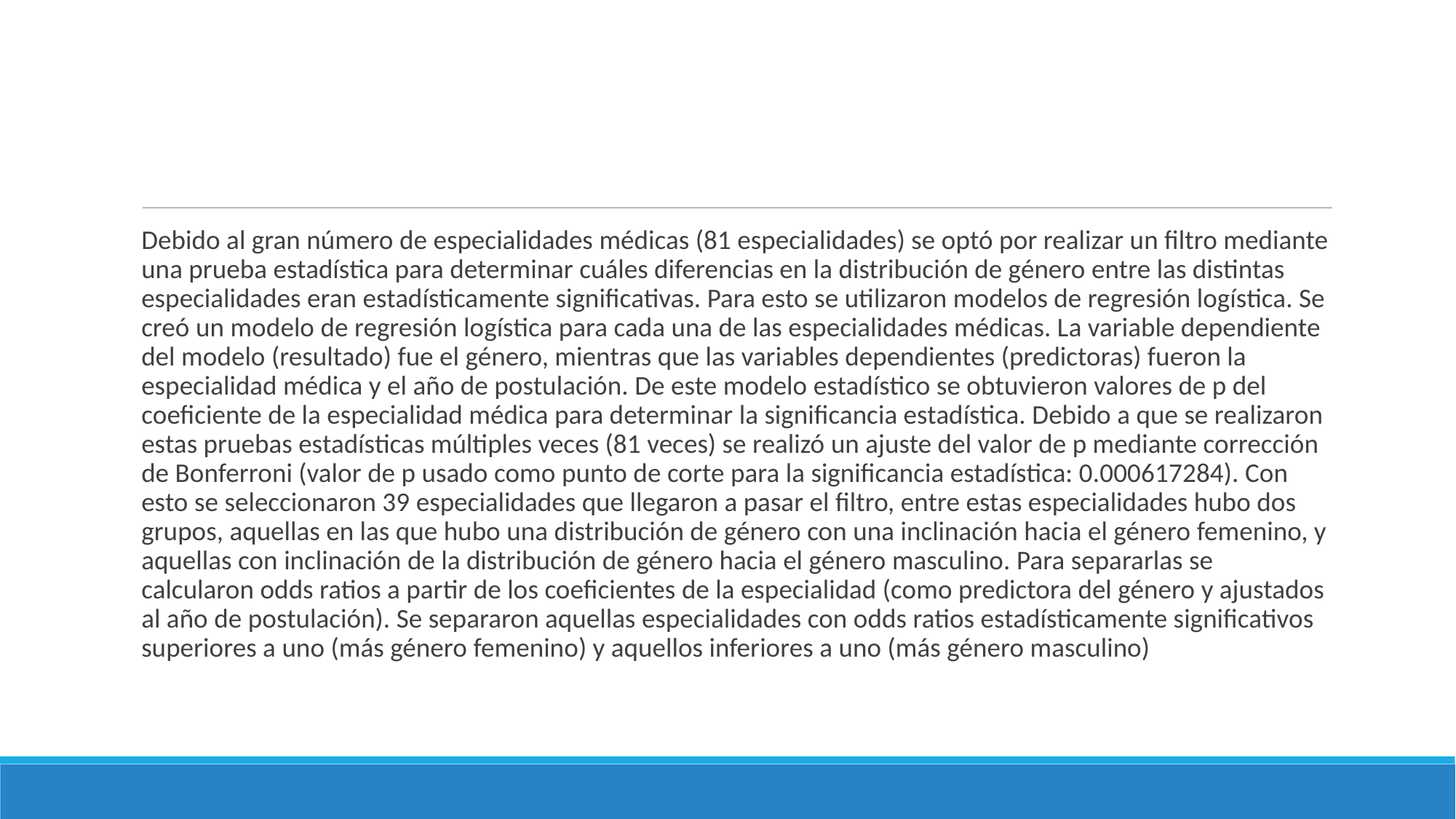

#
Debido al gran número de especialidades médicas (81 especialidades) se optó por realizar un filtro mediante una prueba estadística para determinar cuáles diferencias en la distribución de género entre las distintas especialidades eran estadísticamente significativas. Para esto se utilizaron modelos de regresión logística. Se creó un modelo de regresión logística para cada una de las especialidades médicas. La variable dependiente del modelo (resultado) fue el género, mientras que las variables dependientes (predictoras) fueron la especialidad médica y el año de postulación. De este modelo estadístico se obtuvieron valores de p del coeficiente de la especialidad médica para determinar la significancia estadística. Debido a que se realizaron estas pruebas estadísticas múltiples veces (81 veces) se realizó un ajuste del valor de p mediante corrección de Bonferroni (valor de p usado como punto de corte para la significancia estadística: 0.000617284). Con esto se seleccionaron 39 especialidades que llegaron a pasar el filtro, entre estas especialidades hubo dos grupos, aquellas en las que hubo una distribución de género con una inclinación hacia el género femenino, y aquellas con inclinación de la distribución de género hacia el género masculino. Para separarlas se calcularon odds ratios a partir de los coeficientes de la especialidad (como predictora del género y ajustados al año de postulación). Se separaron aquellas especialidades con odds ratios estadísticamente significativos superiores a uno (más género femenino) y aquellos inferiores a uno (más género masculino)